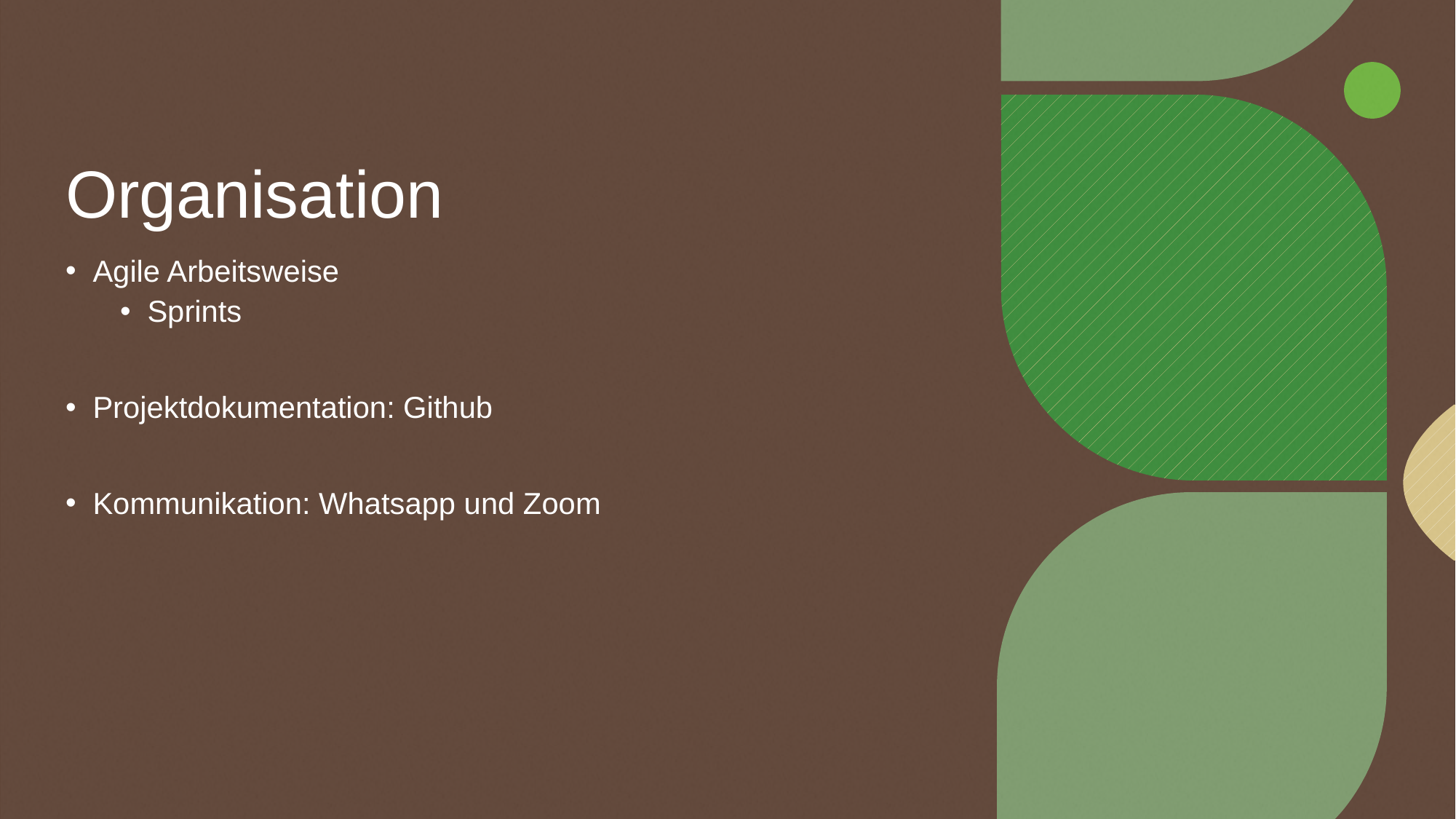

# Organisation
Agile Arbeitsweise
Sprints

Projektdokumentation: Github

Kommunikation: Whatsapp und Zoom